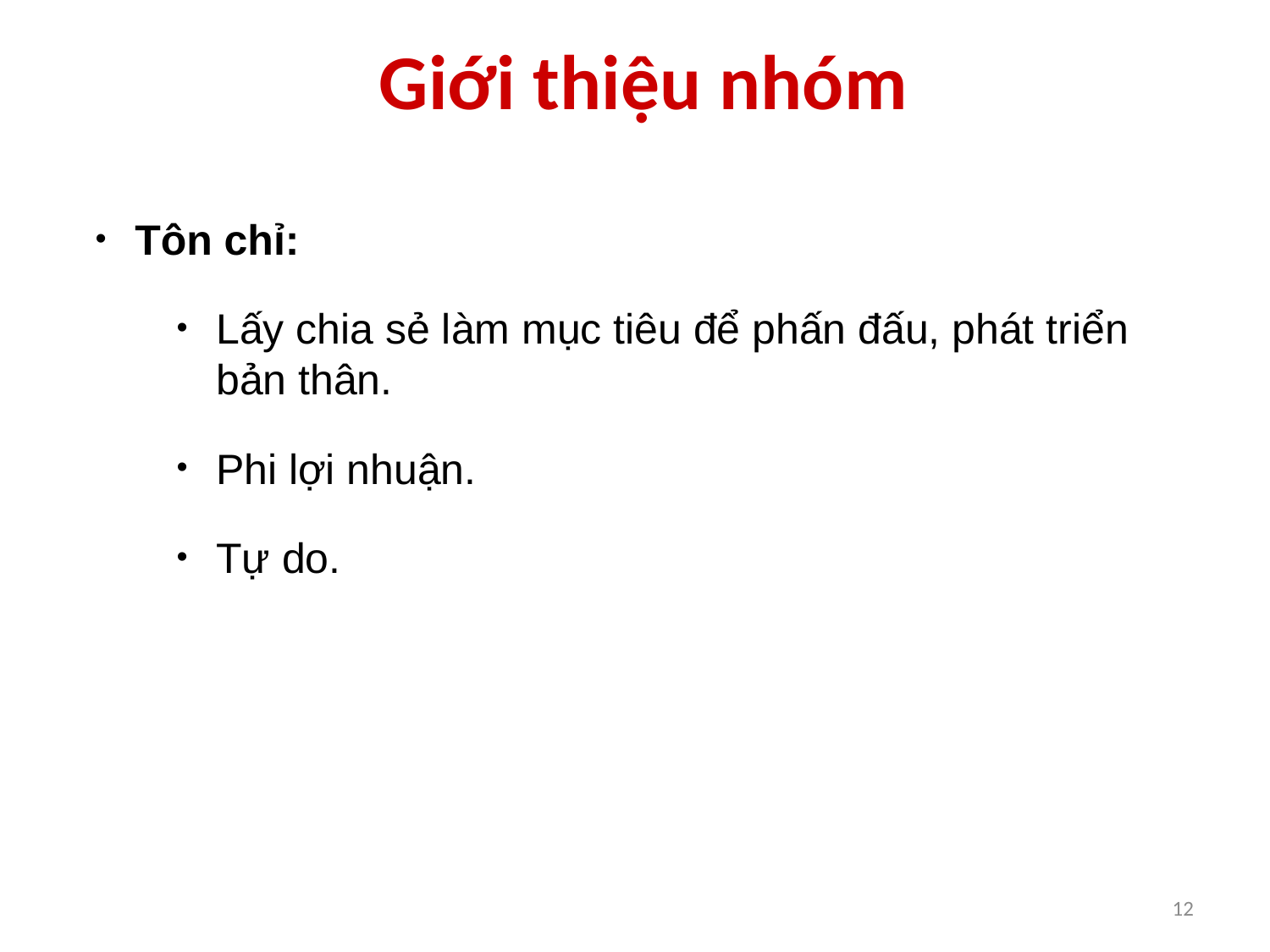

# Giới thiệu nhóm
Tôn chỉ:
Lấy chia sẻ làm mục tiêu để phấn đấu, phát triển bản thân.
Phi lợi nhuận.
Tự do.
12